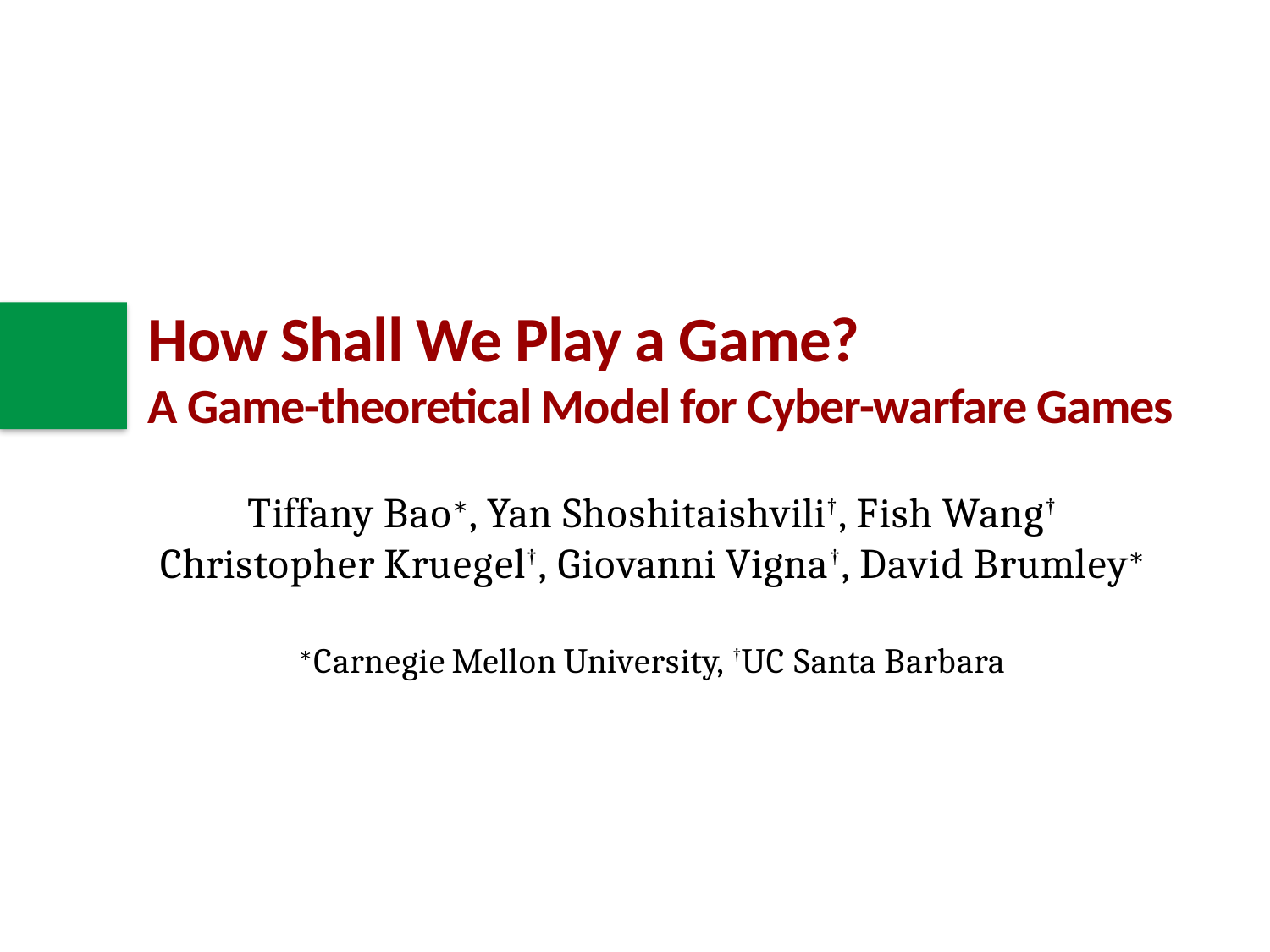

# How Shall We Play a Game? A Game-theoretical Model for Cyber-warfare Games

Tiffany Bao∗, Yan Shoshitaishvili†, Fish Wang†
Christopher Kruegel†, Giovanni Vigna†, David Brumley∗

∗Carnegie Mellon University, †UC Santa Barbara